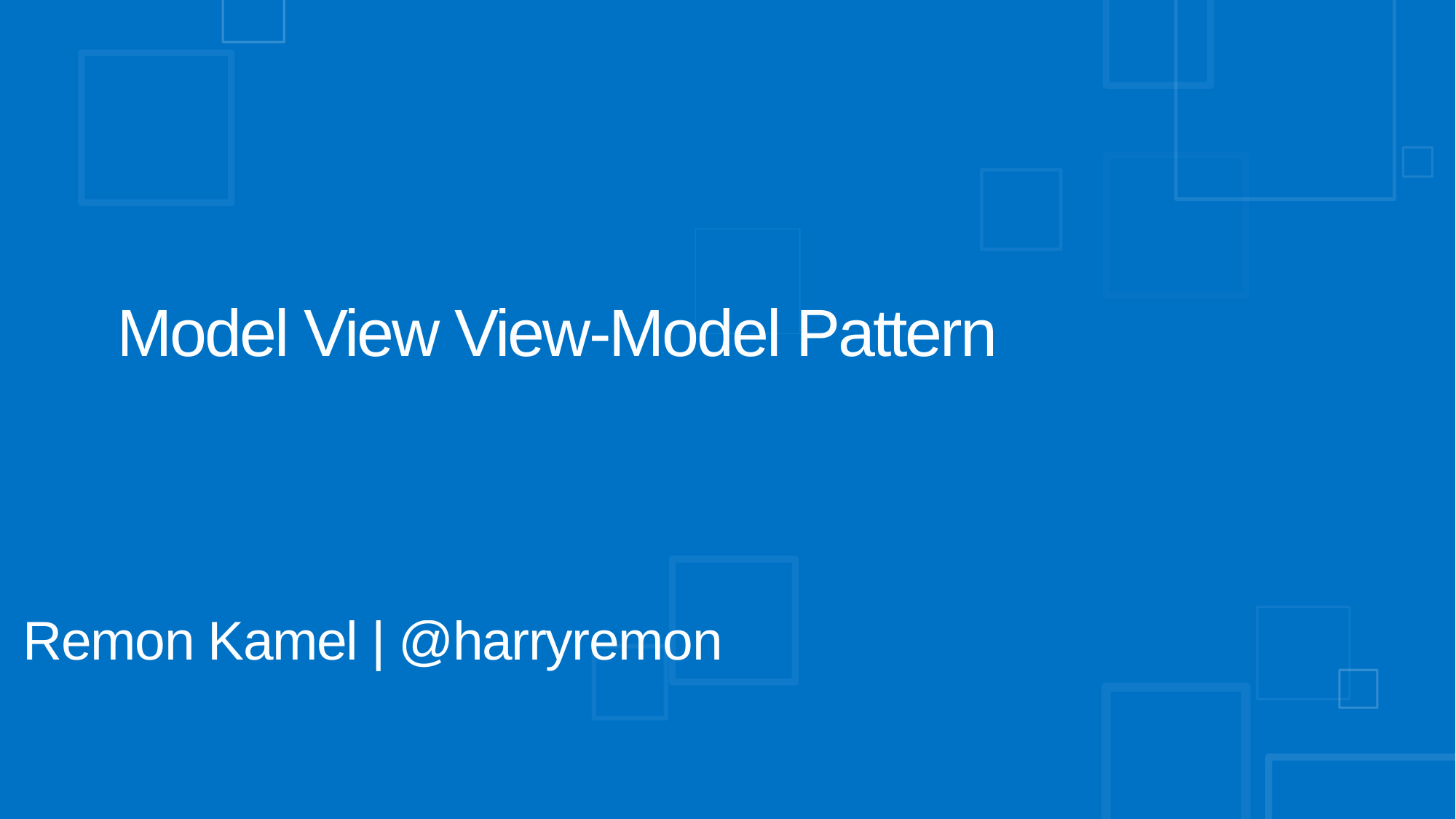

# Model View View-Model Pattern
Remon Kamel | @harryremon